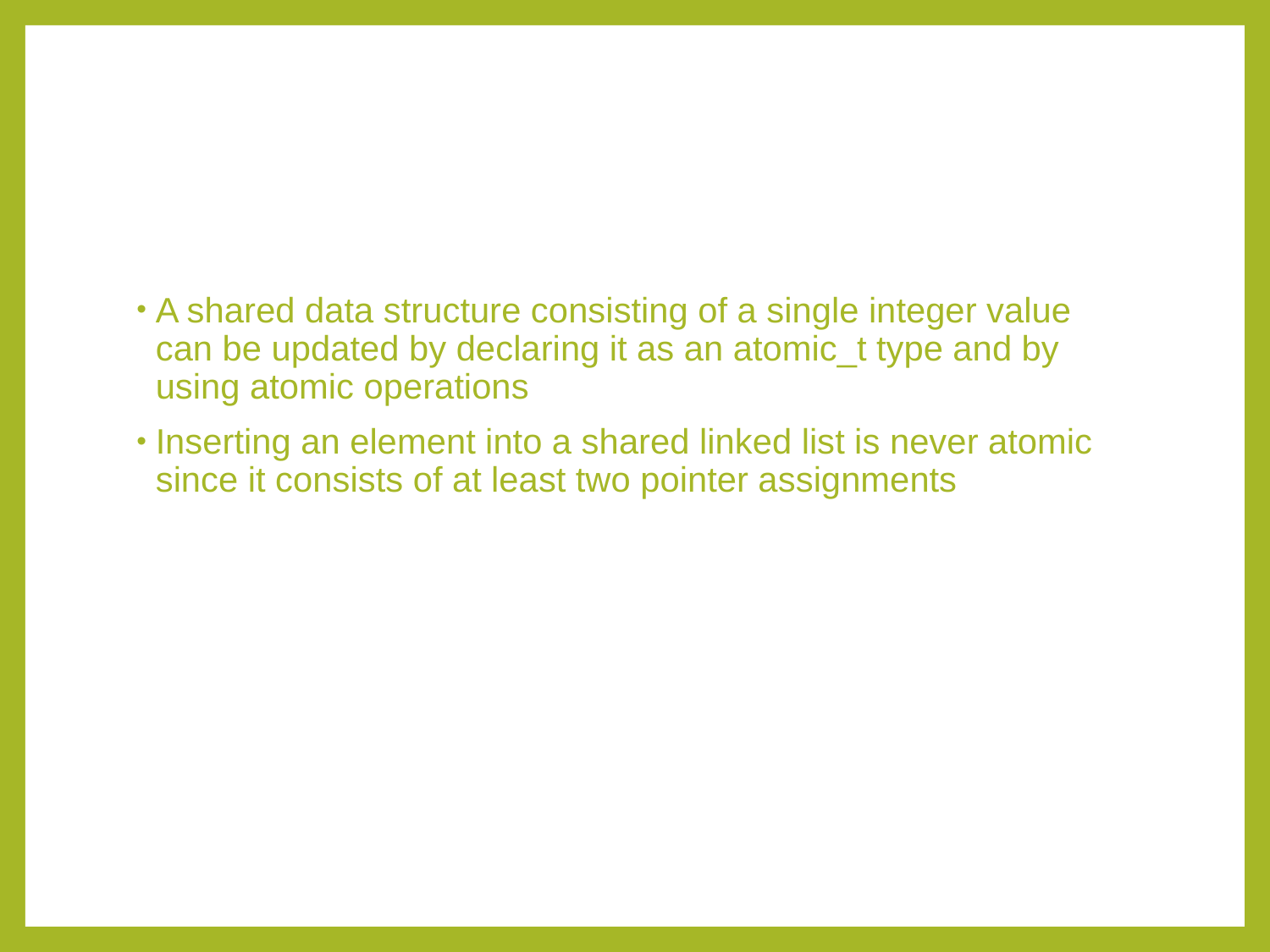

#
A shared data structure consisting of a single integer value can be updated by declaring it as an atomic_t type and by using atomic operations
Inserting an element into a shared linked list is never atomic since it consists of at least two pointer assignments